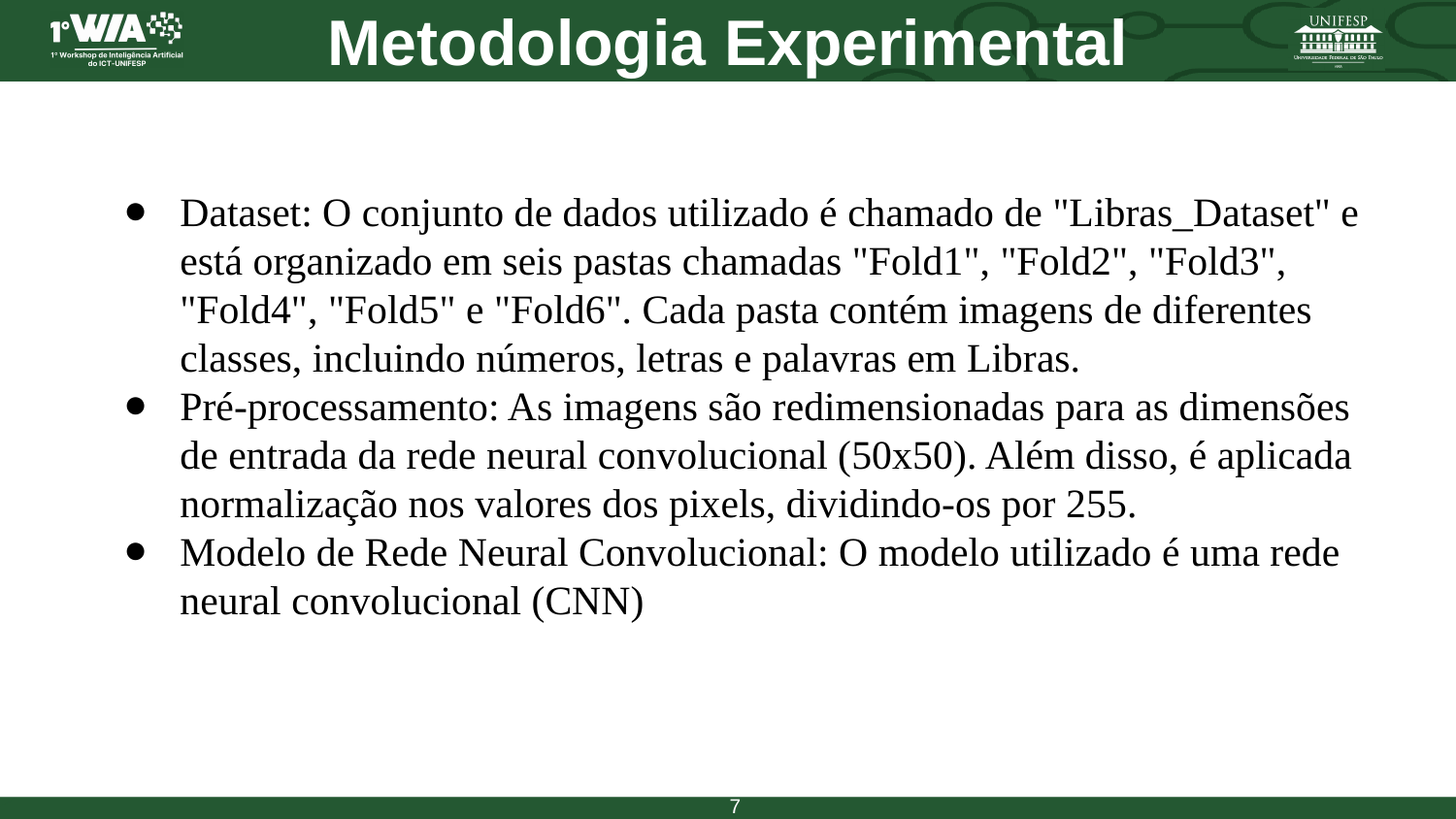

# Metodologia Experimental
Dataset: O conjunto de dados utilizado é chamado de "Libras_Dataset" e está organizado em seis pastas chamadas "Fold1", "Fold2", "Fold3", "Fold4", "Fold5" e "Fold6". Cada pasta contém imagens de diferentes classes, incluindo números, letras e palavras em Libras.
Pré-processamento: As imagens são redimensionadas para as dimensões de entrada da rede neural convolucional (50x50). Além disso, é aplicada normalização nos valores dos pixels, dividindo-os por 255.
Modelo de Rede Neural Convolucional: O modelo utilizado é uma rede neural convolucional (CNN)
7